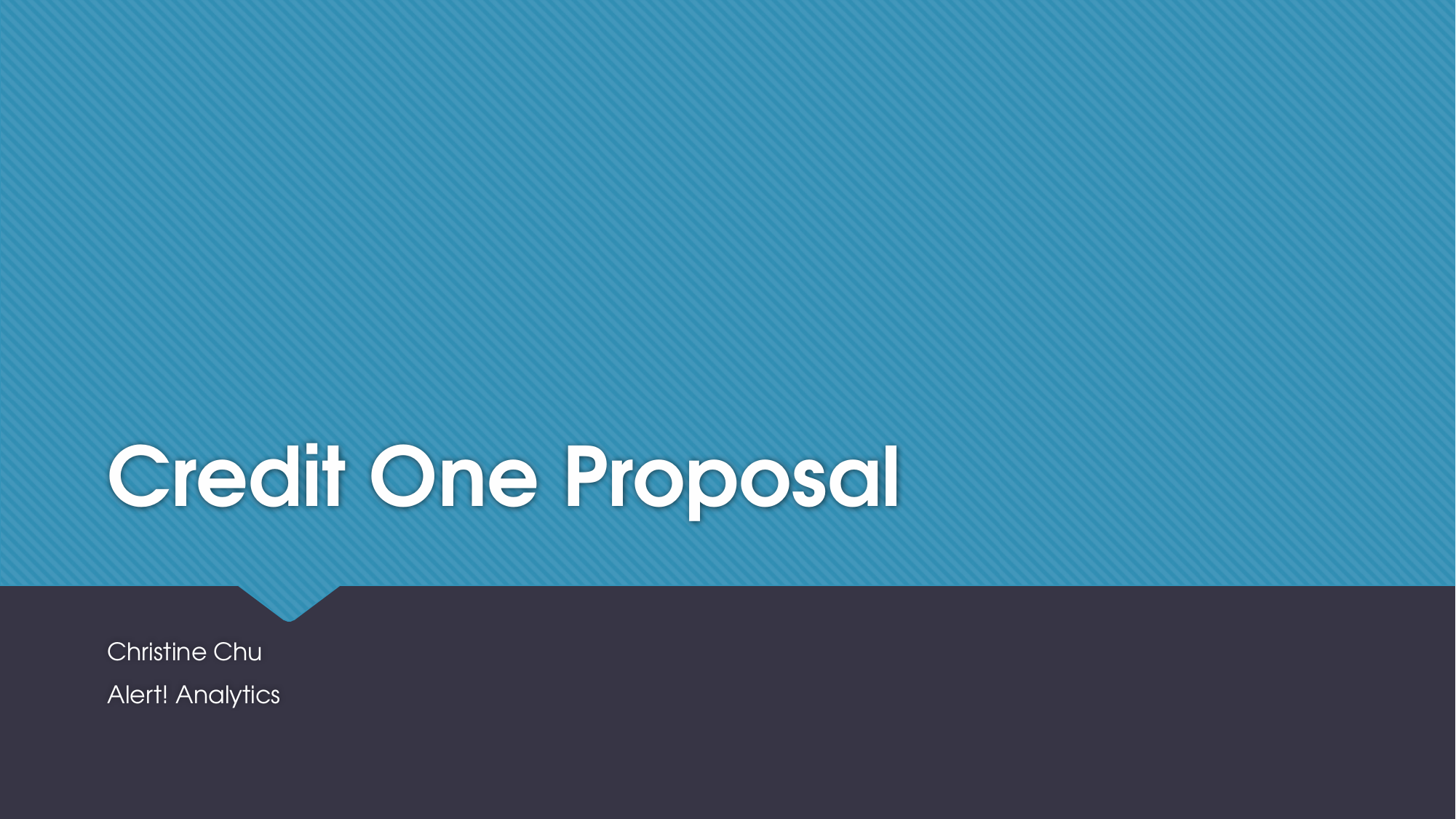

# Credit One Proposal
Christine Chu
Alert! Analytics